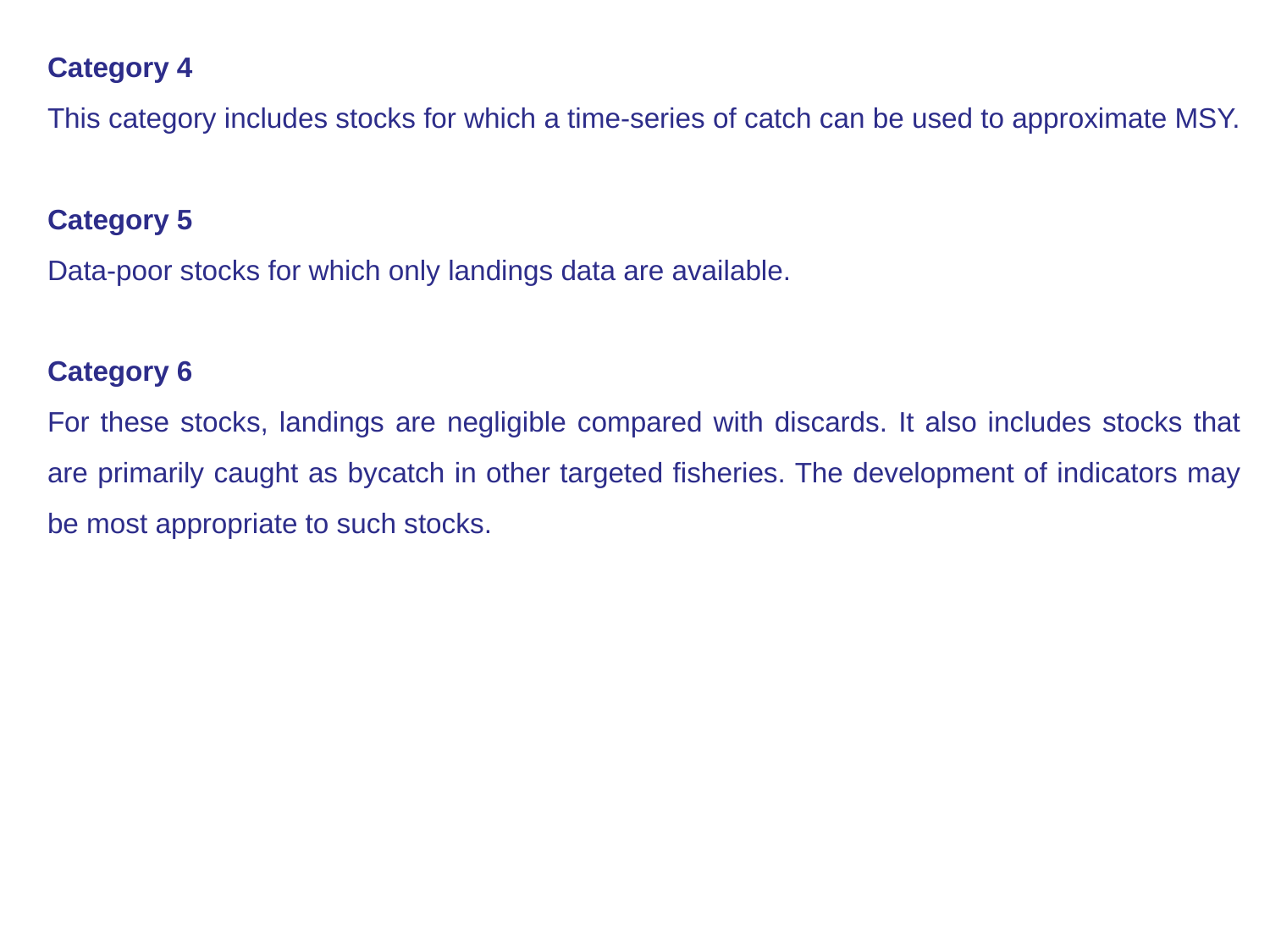

Category 4
This category includes stocks for which a time-series of catch can be used to approximate MSY.

Category 5
Data-poor stocks for which only landings data are available.

Category 6
For these stocks, landings are negligible compared with discards. It also includes stocks that are primarily caught as bycatch in other targeted fisheries. The development of indicators may be most appropriate to such stocks.